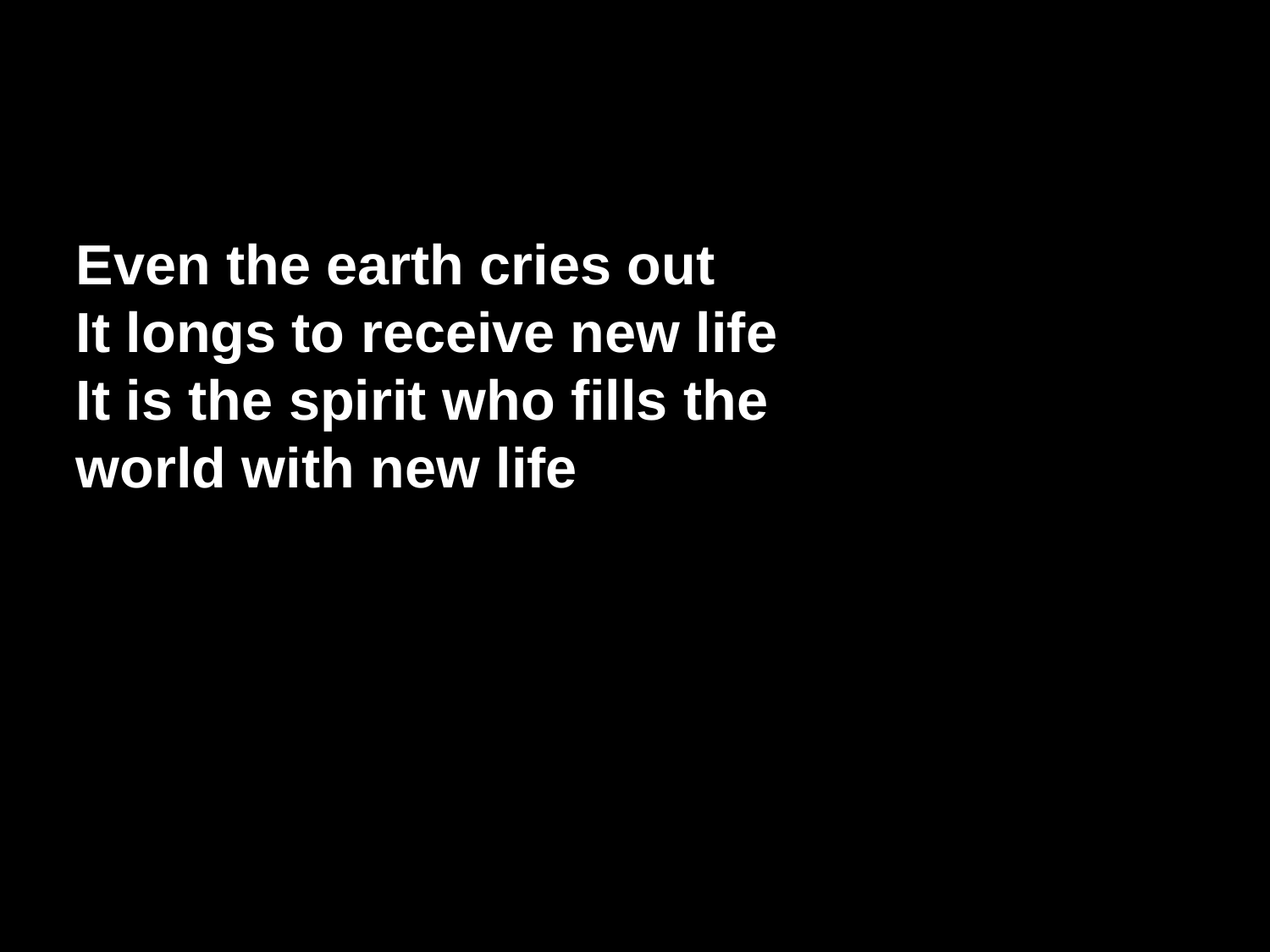

Even the earth cries out
It longs to receive new life
It is the spirit who fills the
world with new life